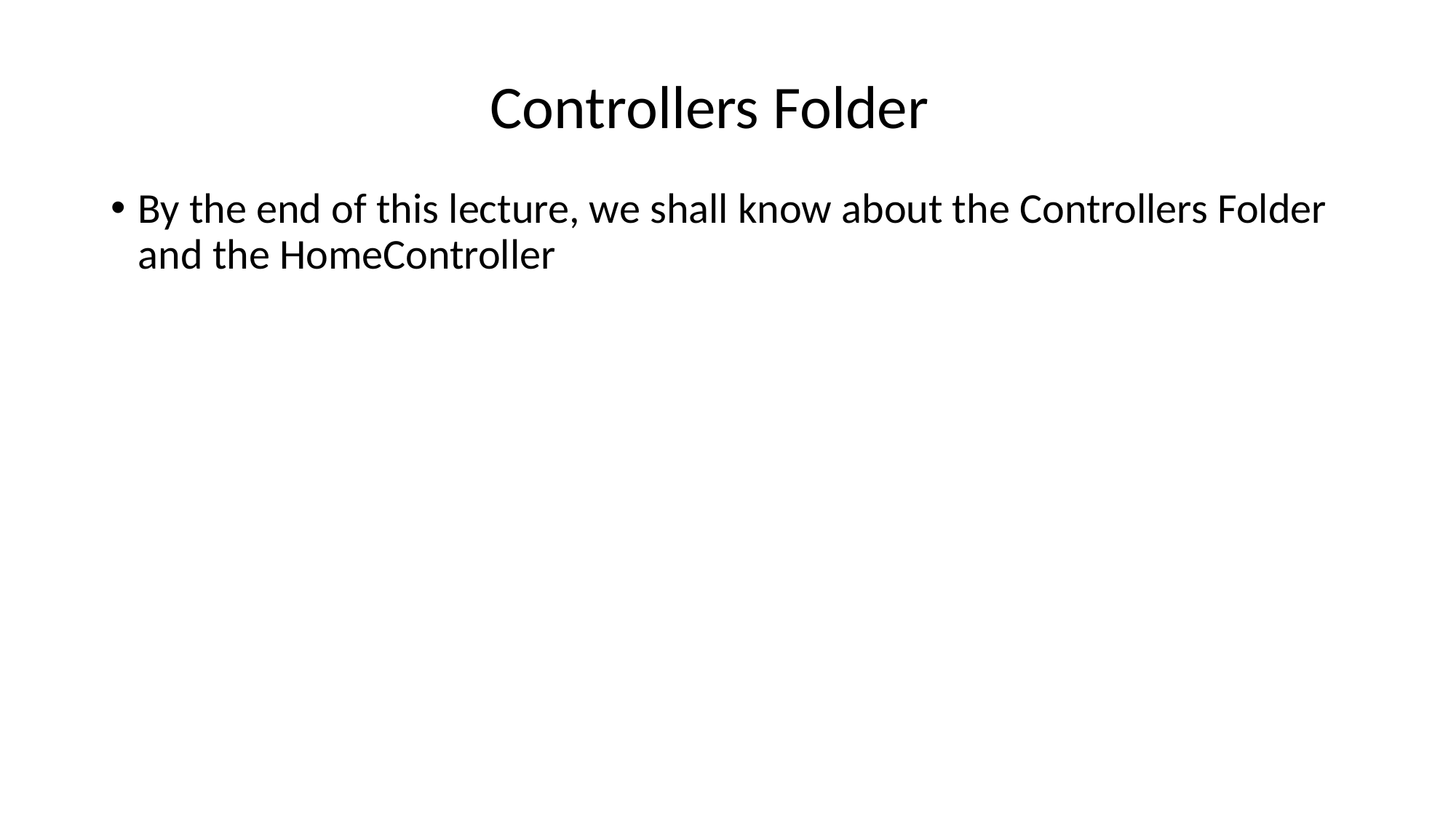

# Controllers Folder
By the end of this lecture, we shall know about the Controllers Folder and the HomeController